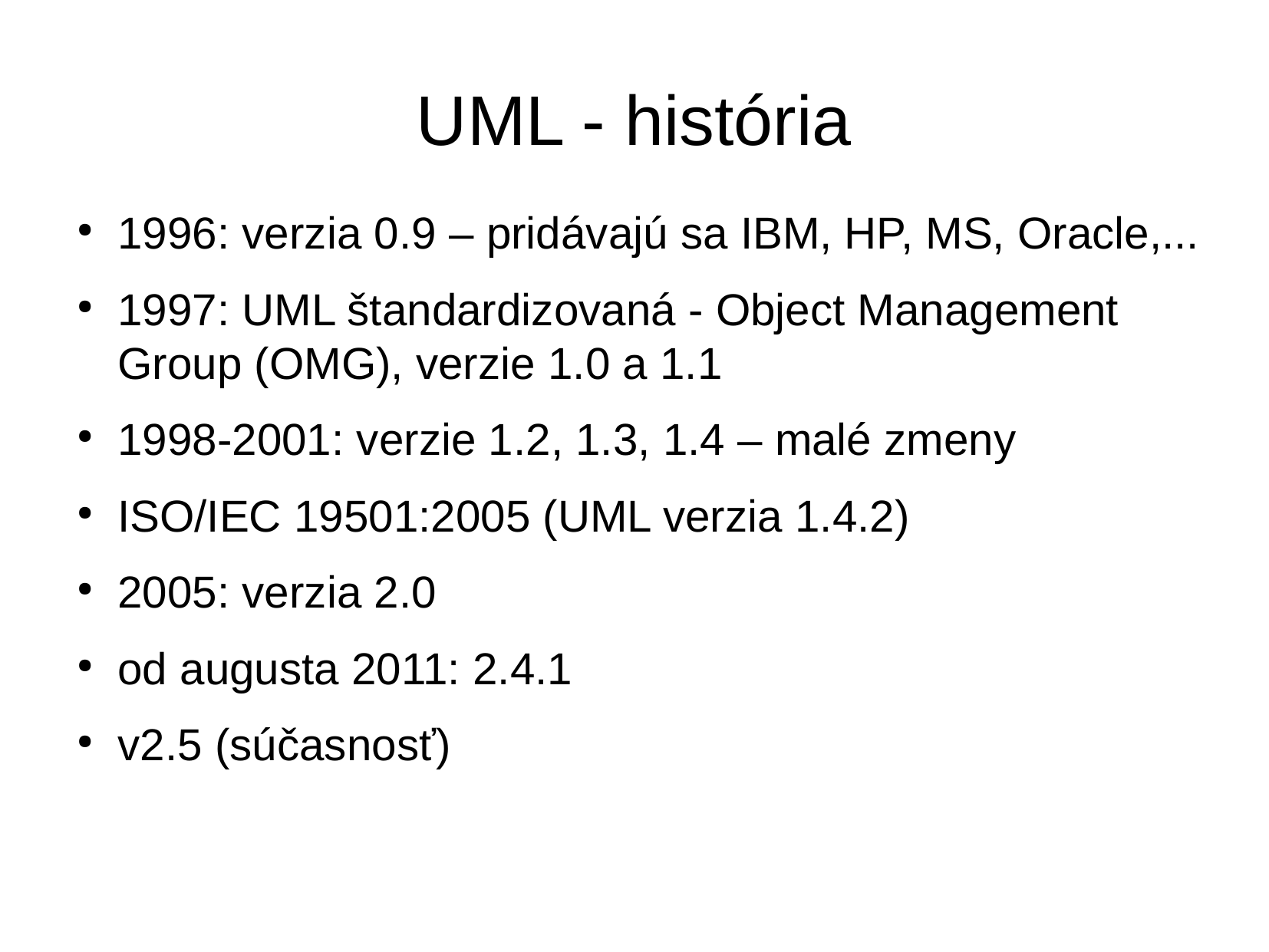

UML - história
1996: verzia 0.9 – pridávajú sa IBM, HP, MS, Oracle,...
1997: UML štandardizovaná - Object Management Group (OMG), verzie 1.0 a 1.1
1998-2001: verzie 1.2, 1.3, 1.4 – malé zmeny
ISO/IEC 19501:2005 (UML verzia 1.4.2)
2005: verzia 2.0
od augusta 2011: 2.4.1
v2.5 (súčasnosť)